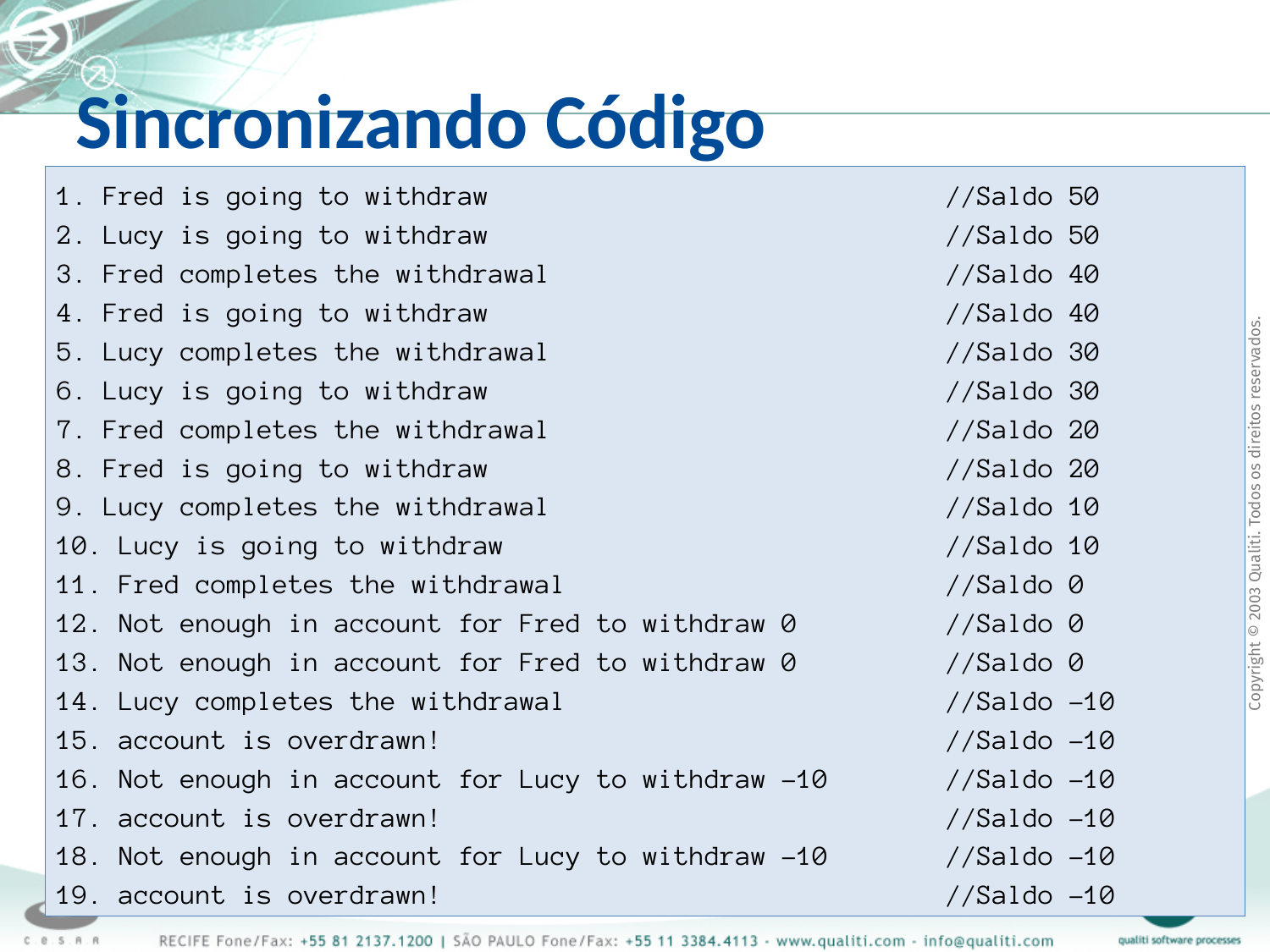

Sincronizando Código
1. Fred is going to withdraw				//Saldo 50
2. Lucy is going to withdraw				//Saldo 50
3. Fred completes the withdrawal				//Saldo 40
4. Fred is going to withdraw				//Saldo 40
5. Lucy completes the withdrawal				//Saldo 30
6. Lucy is going to withdraw				//Saldo 30
7. Fred completes the withdrawal				//Saldo 20
8. Fred is going to withdraw				//Saldo 20
9. Lucy completes the withdrawal				//Saldo 10
10. Lucy is going to withdraw				//Saldo 10
11. Fred completes the withdrawal			//Saldo 0
12. Not enough in account for Fred to withdraw 0		//Saldo 0
13. Not enough in account for Fred to withdraw 0		//Saldo 0
14. Lucy completes the withdrawal			//Saldo -10
15. account is overdrawn!				//Saldo -10
16. Not enough in account for Lucy to withdraw -10	//Saldo -10
17. account is overdrawn!				//Saldo -10
18. Not enough in account for Lucy to withdraw -10	//Saldo -10
19. account is overdrawn!				//Saldo -10